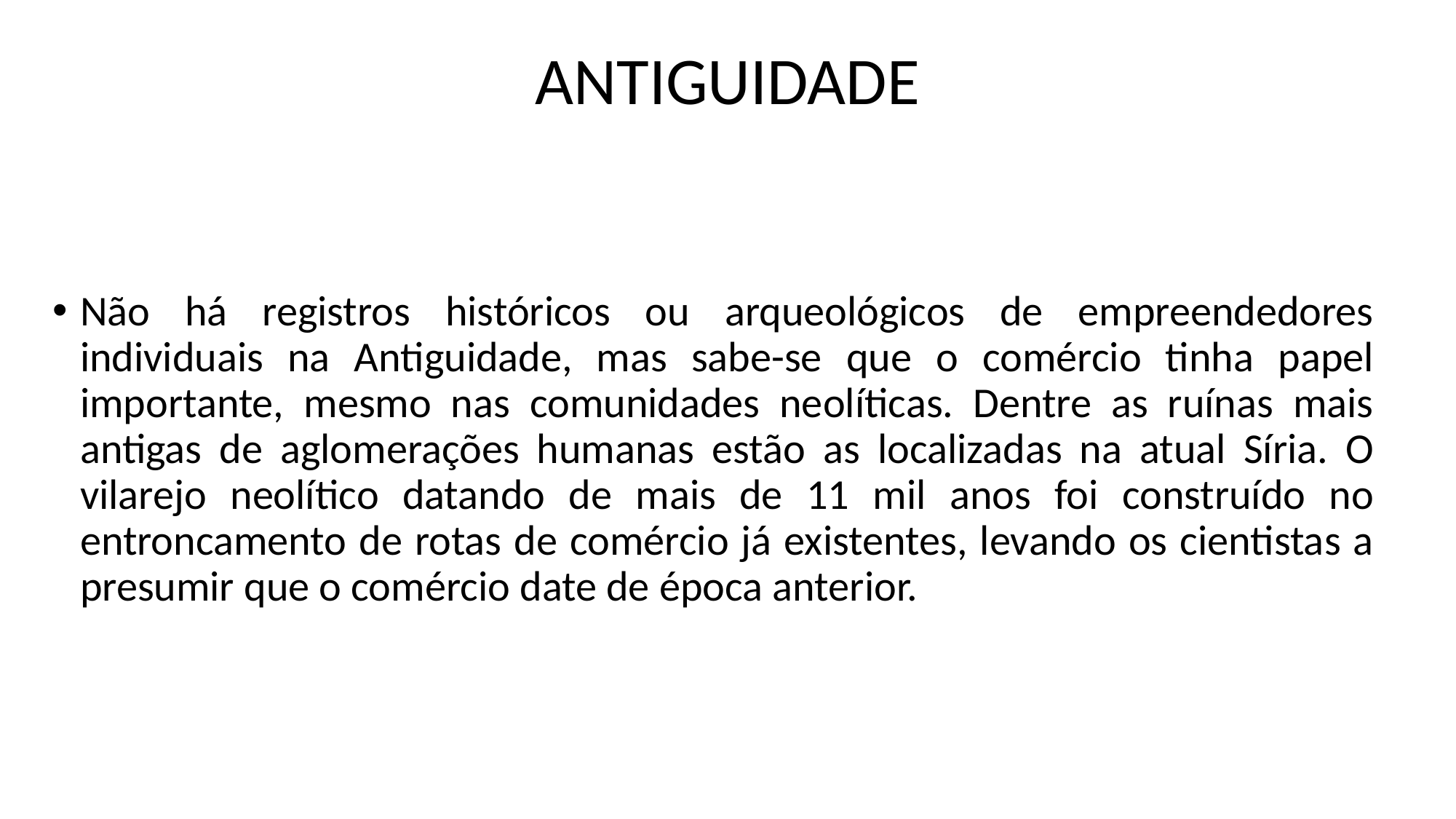

# ANTIGUIDADE

Não há registros históricos ou arqueológicos de empreendedores individuais na Antiguidade, mas sabe-se que o comércio tinha papel importante, mesmo nas comunidades neolíticas. Dentre as ruínas mais antigas de aglomerações humanas estão as localizadas na atual Síria. O vilarejo neolítico datando de mais de 11 mil anos foi construído no entroncamento de rotas de comércio já existentes, levando os cientistas a presumir que o comércio date de época anterior.